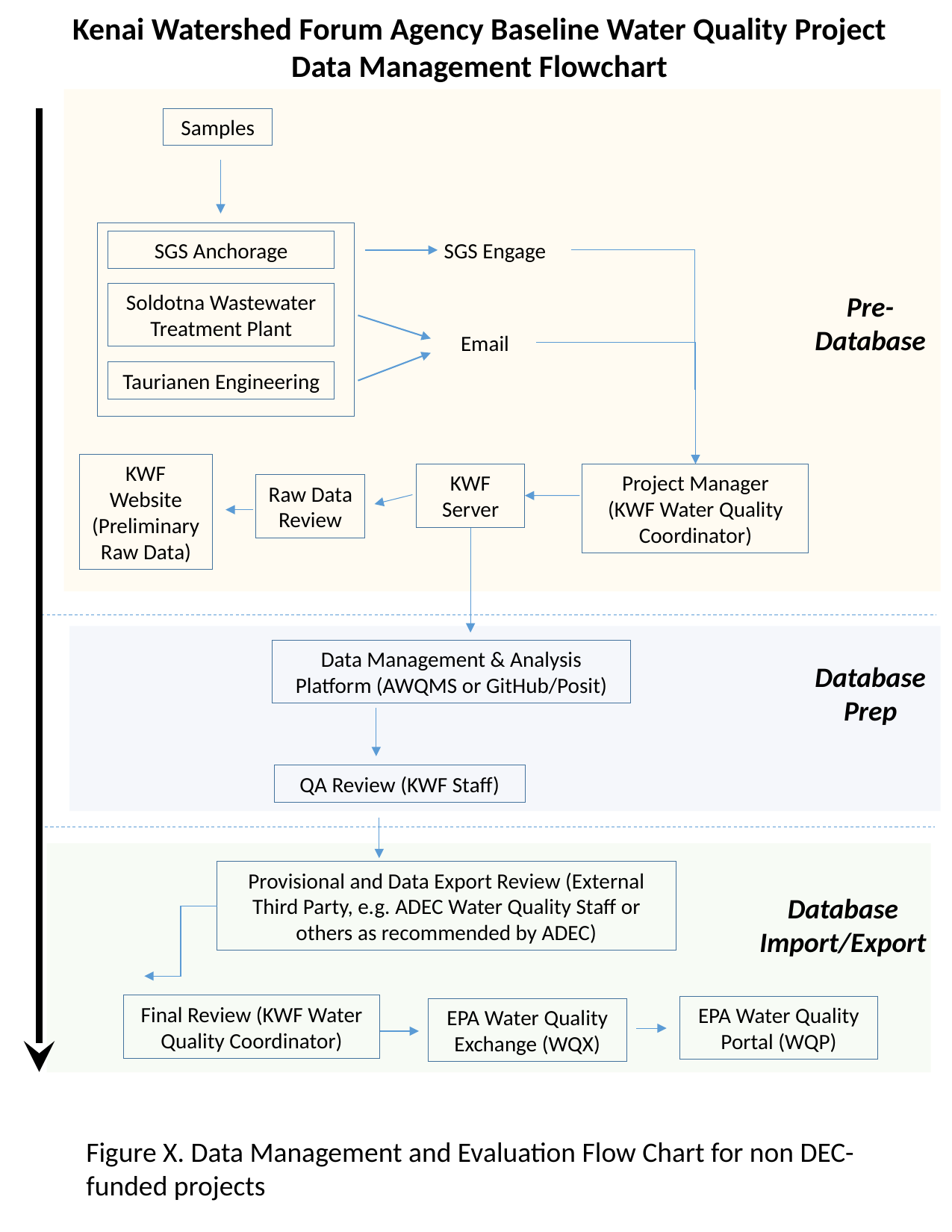

Kenai Watershed Forum Agency Baseline Water Quality Project
Data Management Flowchart

Samples

SGS Engage
SGS Anchorage
Pre-Database
Soldotna Wastewater Treatment Plant
Email
Taurianen Engineering
KWF Website (Preliminary Raw Data)
KWF Server
Project Manager
(KWF Water Quality Coordinator)
Raw Data Review

Data Management & Analysis Platform (AWQMS or GitHub/Posit)
Database Prep
QA Review (KWF Staff)

Provisional and Data Export Review (External Third Party, e.g. ADEC Water Quality Staff or others as recommended by ADEC)
Database Import/Export
Final Review (KWF Water Quality Coordinator)
EPA Water Quality Portal (WQP)
EPA Water Quality Exchange (WQX)
Figure X. Data Management and Evaluation Flow Chart for non DEC-funded projects